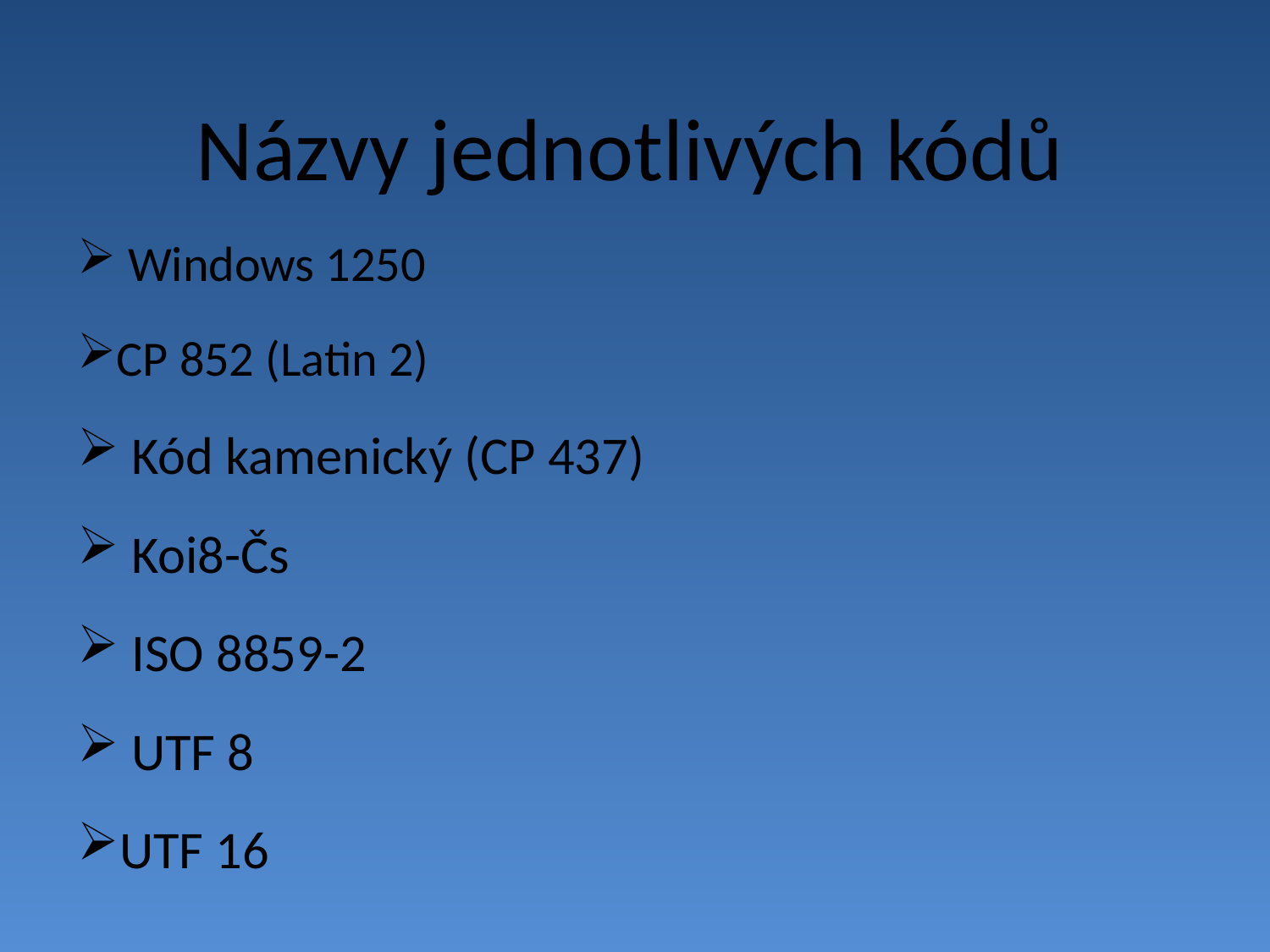

Názvy jednotlivých kódů
 Windows 1250
CP 852 (Latin 2)
 Kód kamenický (CP 437)
 Koi8-Čs
 ISO 8859-2
 UTF 8
UTF 16